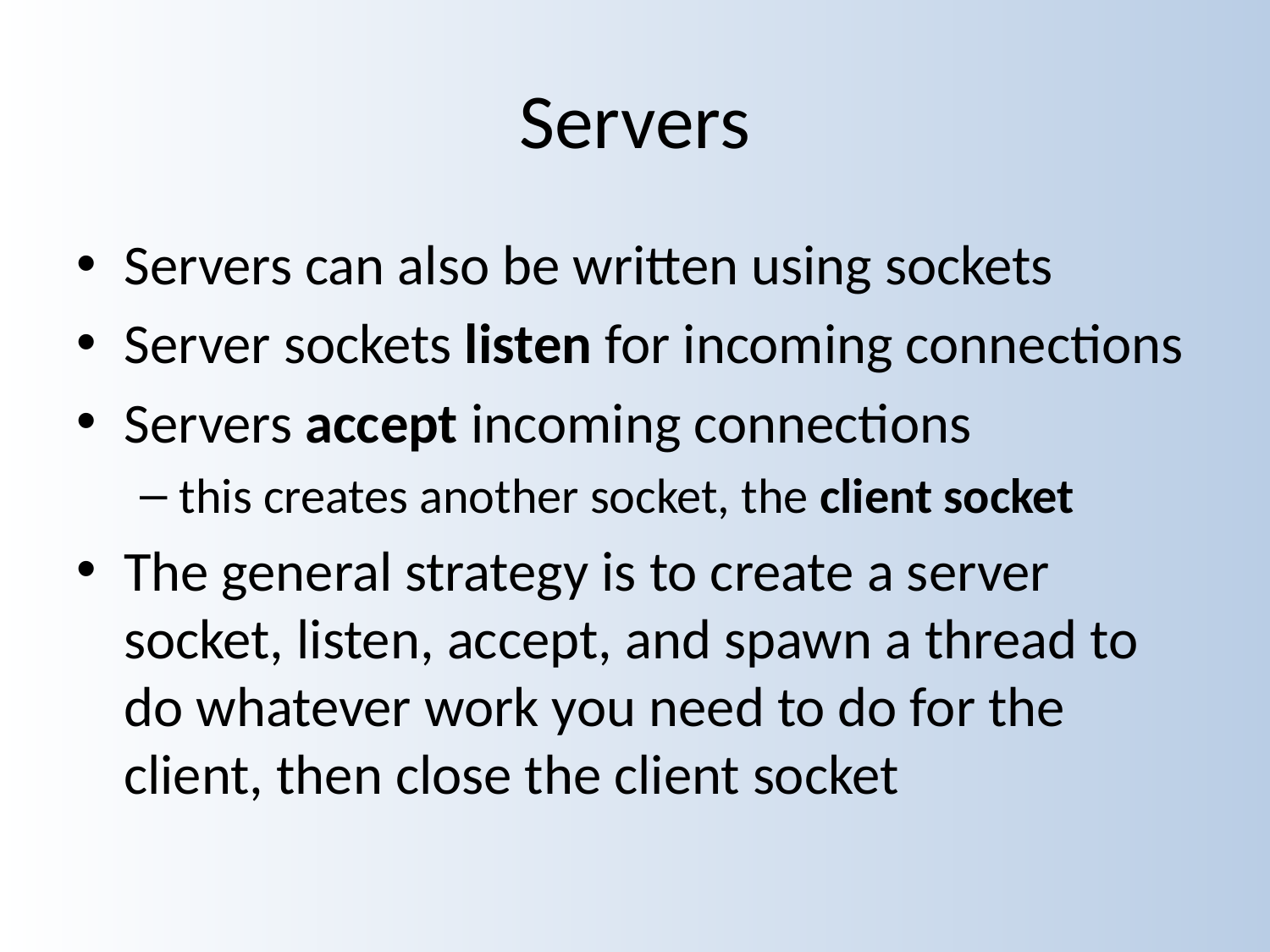

# Servers
Servers can also be written using sockets
Server sockets listen for incoming connections
Servers accept incoming connections
this creates another socket, the client socket
The general strategy is to create a server socket, listen, accept, and spawn a thread to do whatever work you need to do for the client, then close the client socket